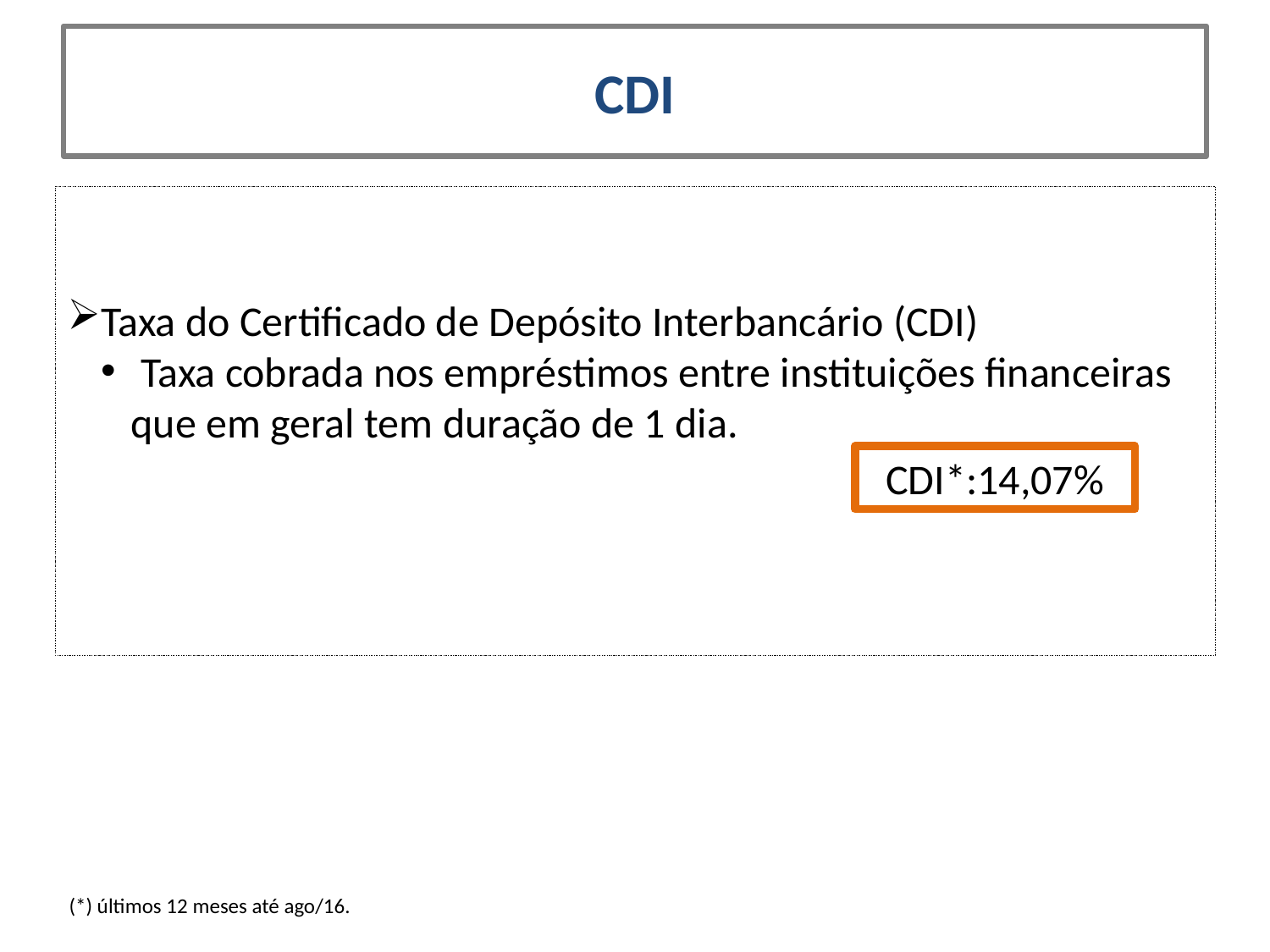

# CDI

Taxa do Certificado de Depósito Interbancário (CDI)
 Taxa cobrada nos empréstimos entre instituições financeiras que em geral tem duração de 1 dia.

CDI*:14,07%
(*) últimos 12 meses até ago/16.